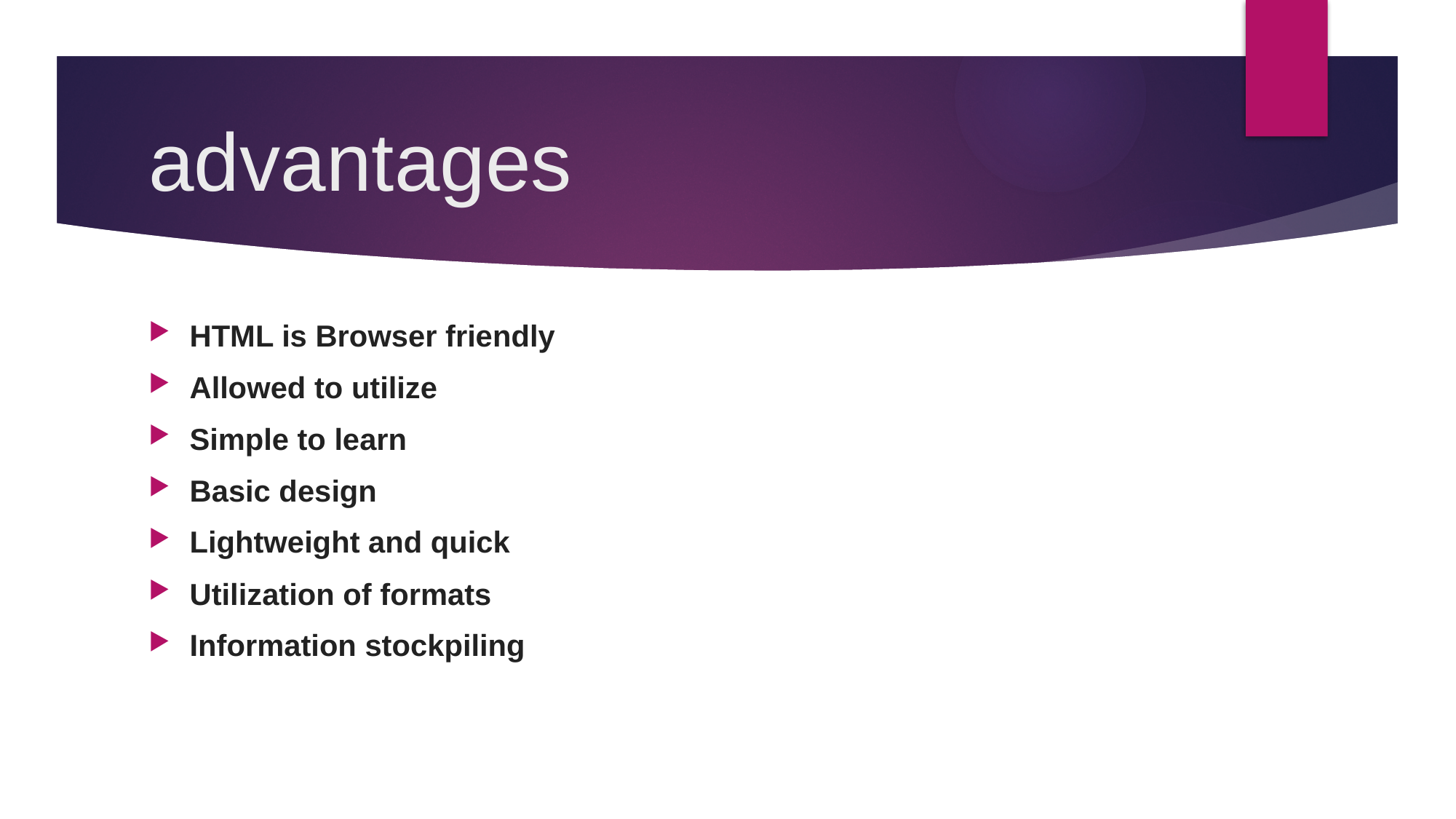

# advantages
HTML is Browser friendly
Allowed to utilize
Simple to learn
Basic design
Lightweight and quick
Utilization of formats
Information stockpiling